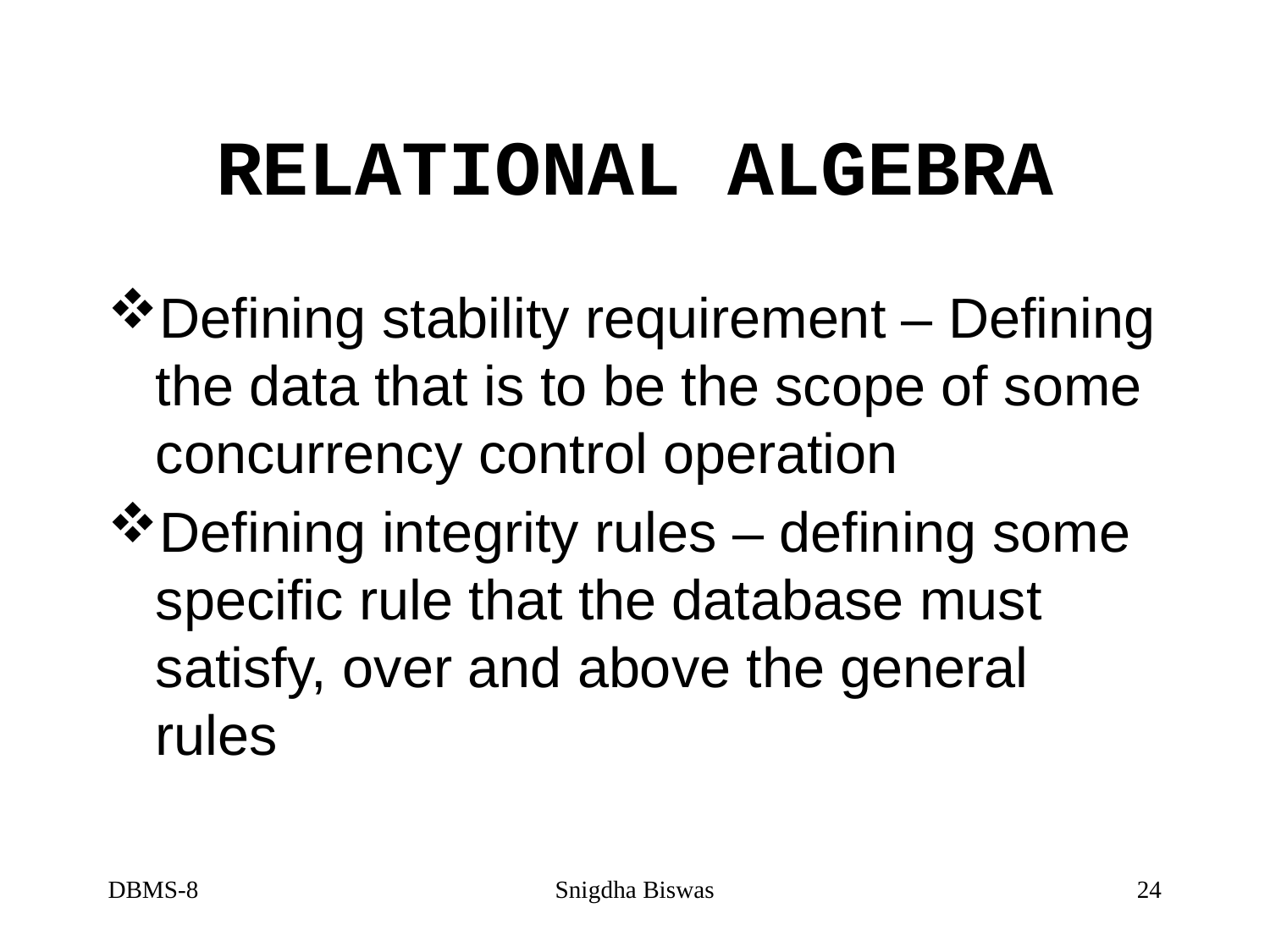

# RELATIONAL ALGEBRA
Defining stability requirement – Defining the data that is to be the scope of some concurrency control operation
Defining integrity rules – defining some specific rule that the database must satisfy, over and above the general rules
DBMS-8
Snigdha Biswas
24